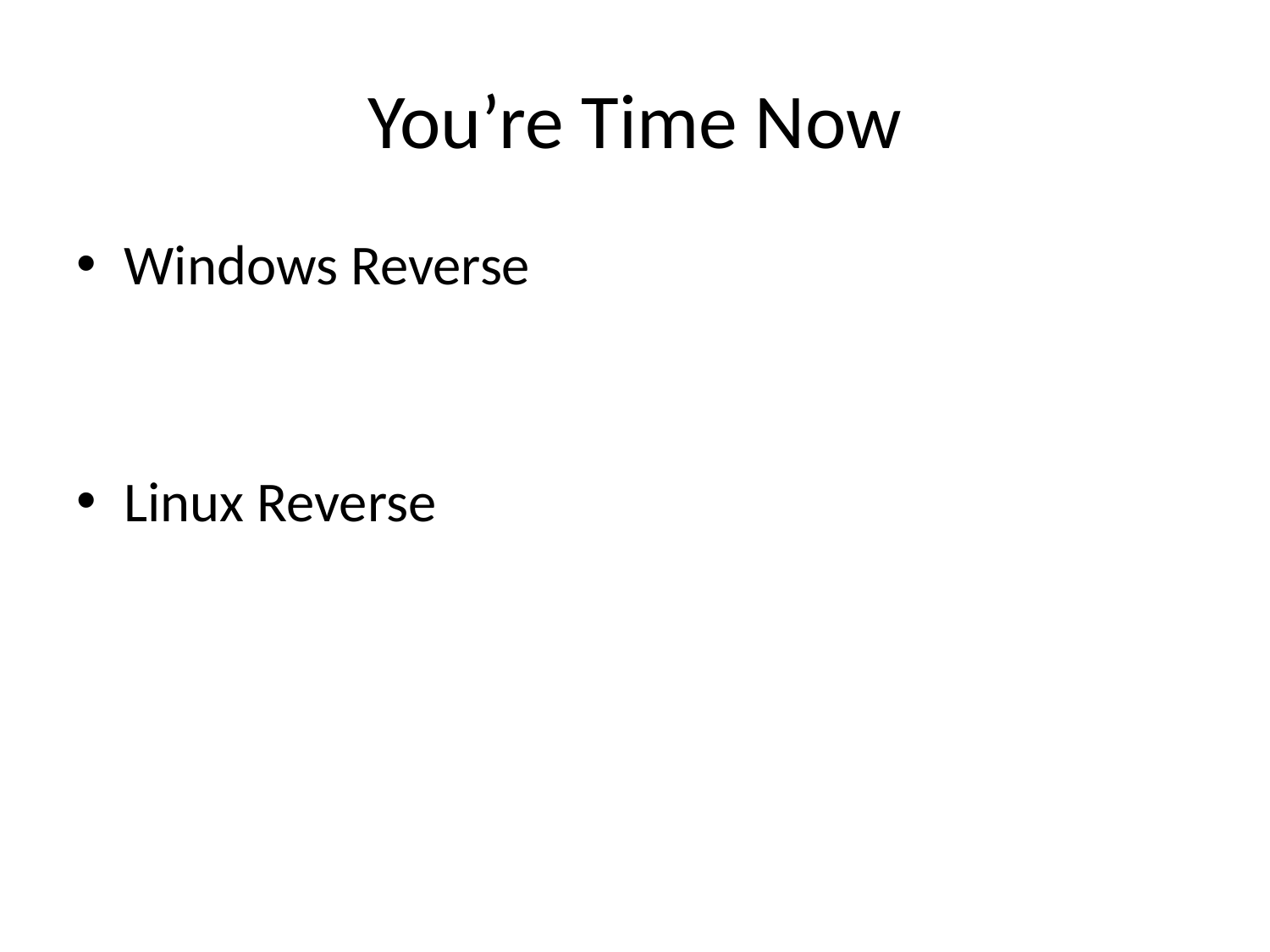

# You’re Time Now
Windows Reverse

Linux Reverse